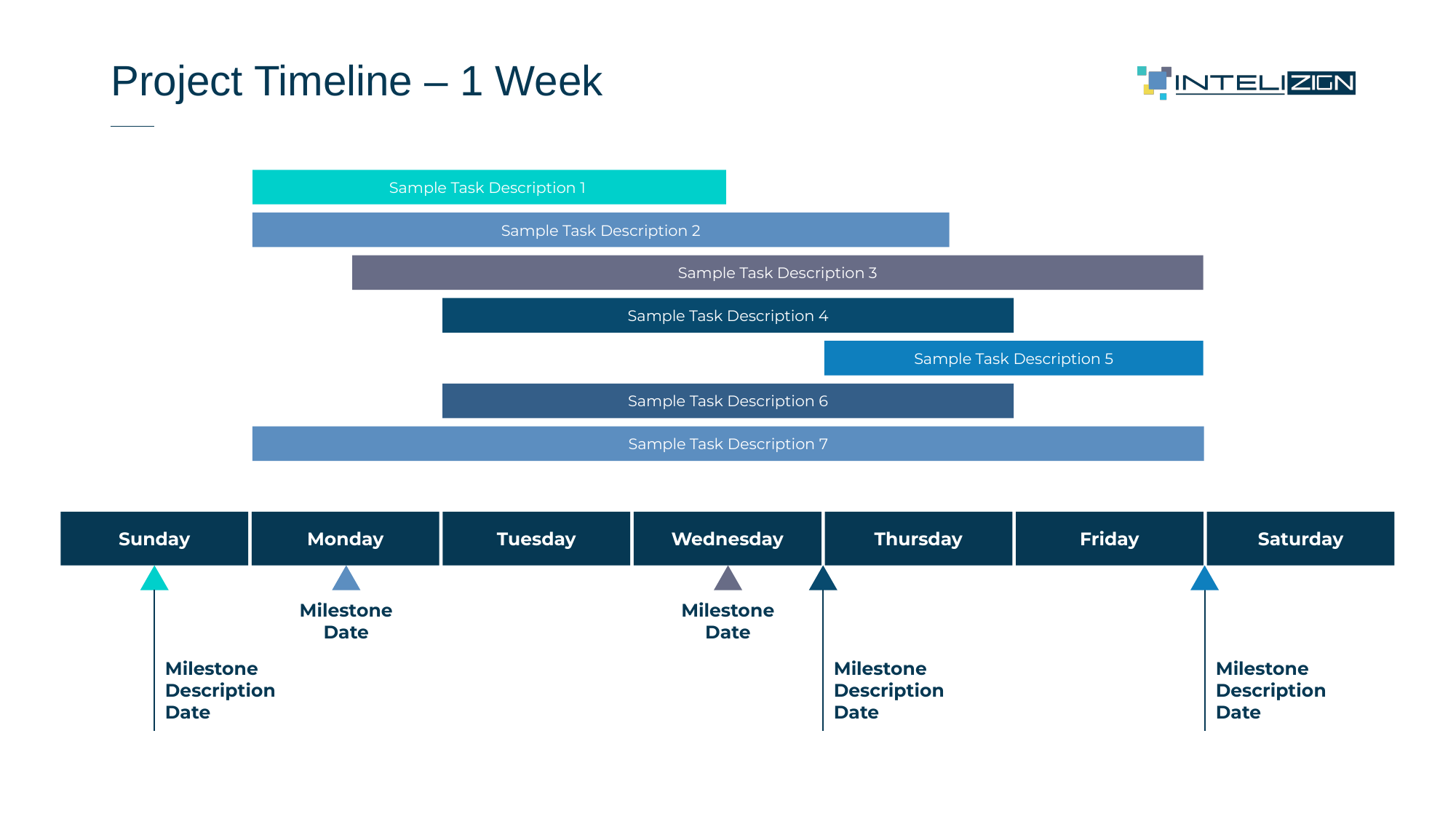

# Project Timeline – 1 Week
Sample Task Description 1
Sample Task Description 2
Sample Task Description 3
Sample Task Description 4
Sample Task Description 5
Sample Task Description 6
Sample Task Description 7
Sunday
Monday
Tuesday
Wednesday
Thursday
Friday
Saturday

Milestone
Date
Milestone
Date
Milestone
Description
Date
Milestone
Description
Date
Milestone
Description
Date